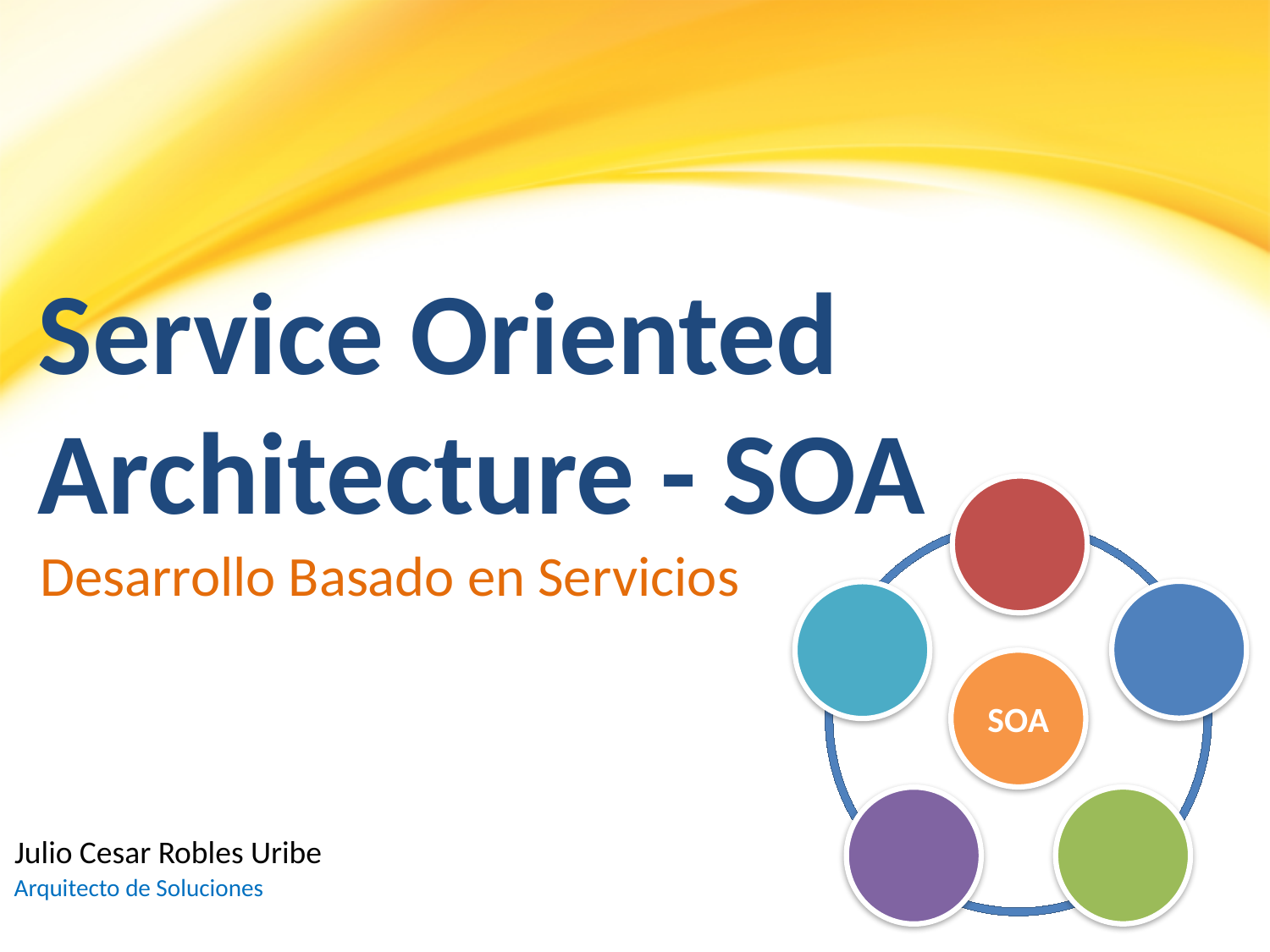

# Service Oriented Architecture - SOA

SOA

Desarrollo Basado en Servicios
Julio Cesar Robles Uribe
Arquitecto de Soluciones